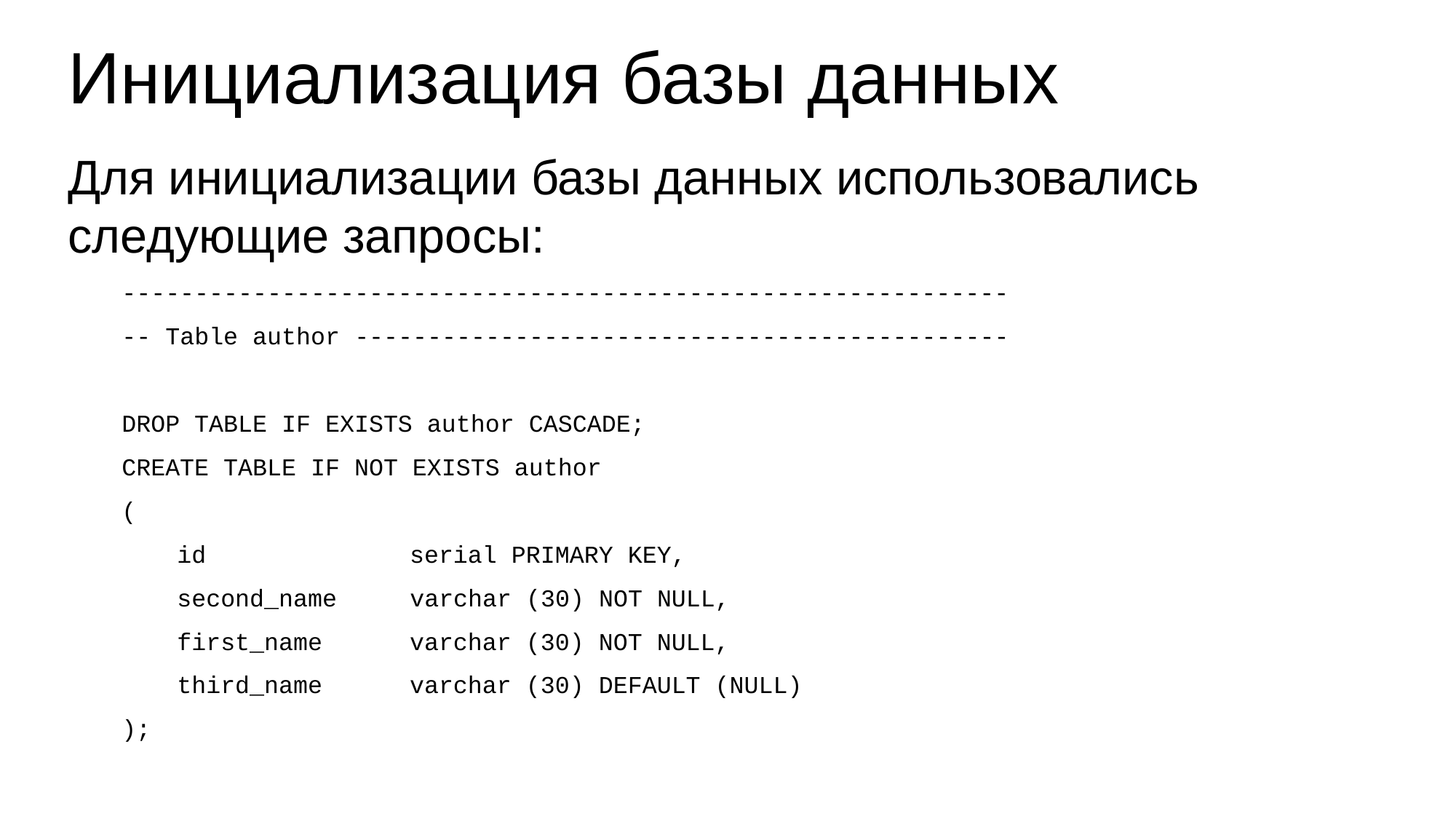

# Инициализация базы данных
Для инициализации базы данных использовались следующие запросы:
-------------------------------------------------------------
-- Table author ---------------------------------------------

DROP TABLE IF EXISTS author CASCADE;
CREATE TABLE IF NOT EXISTS author
(
	id              serial PRIMARY KEY,
	second_name 	 varchar (30) NOT NULL,
	first_name      varchar (30) NOT NULL,
	third_name      varchar (30) DEFAULT (NULL)
);